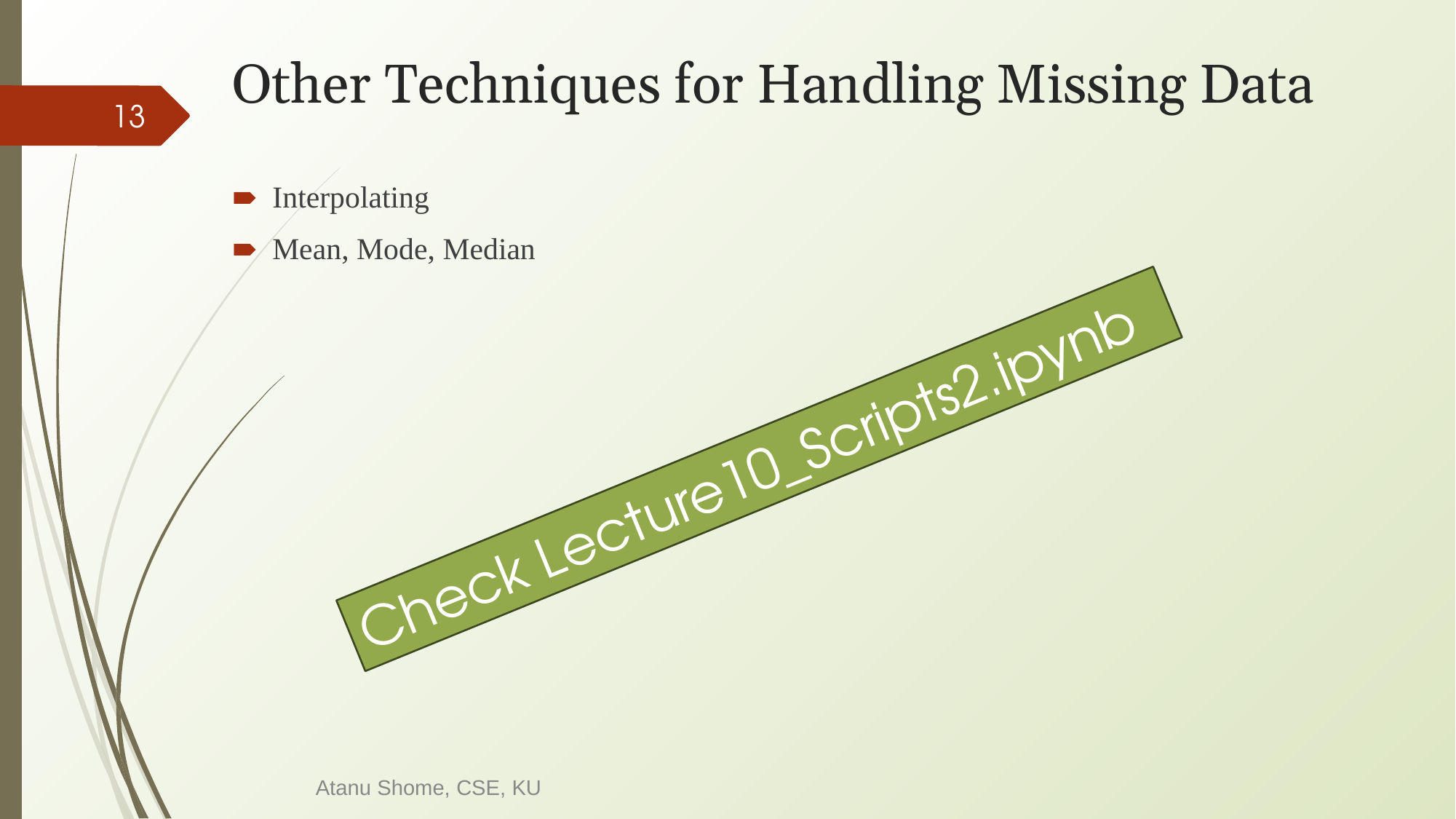

# Other Techniques for Handling Missing Data
13
Interpolating
Mean, Mode, Median

Check Lecture10_Scripts2.ipynb
Atanu Shome, CSE, KU